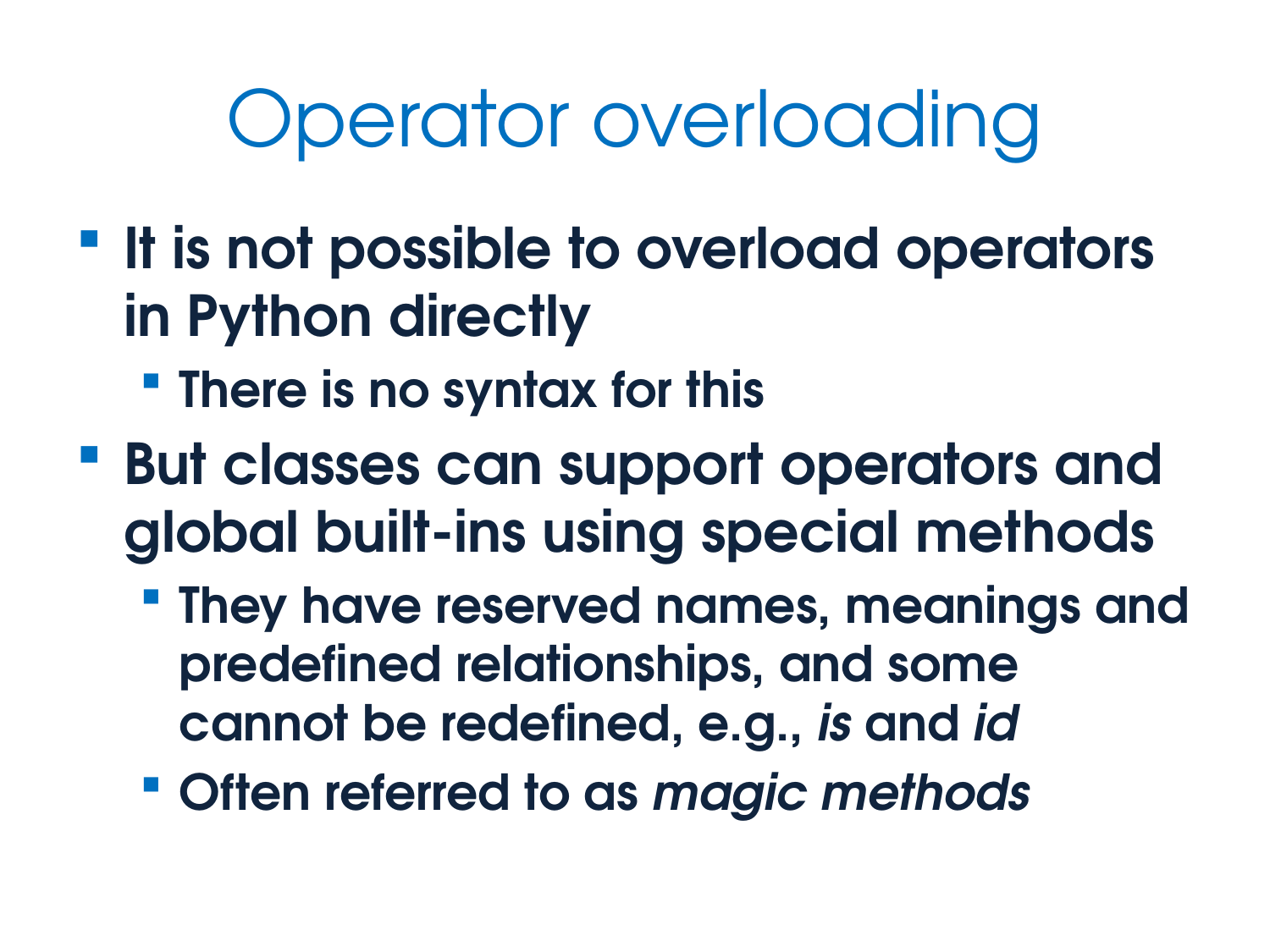

# Operator overloading
It is not possible to overload operators in Python directly
There is no syntax for this
But classes can support operators and global built-ins using special methods
They have reserved names, meanings and predefined relationships, and some cannot be redefined, e.g., is and id
Often referred to as magic methods